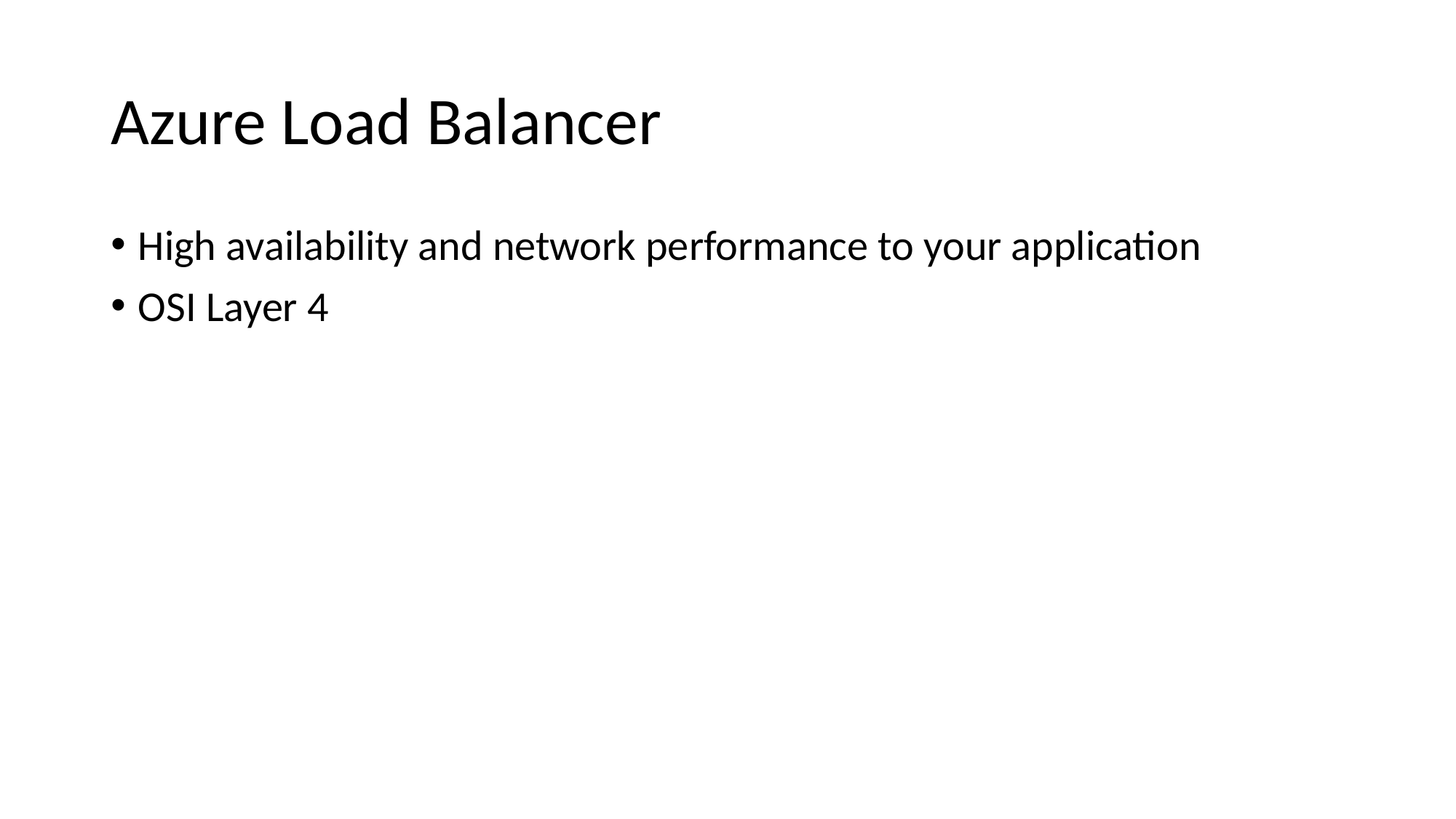

# Azure Load Balancer
High availability and network performance to your application
OSI Layer 4